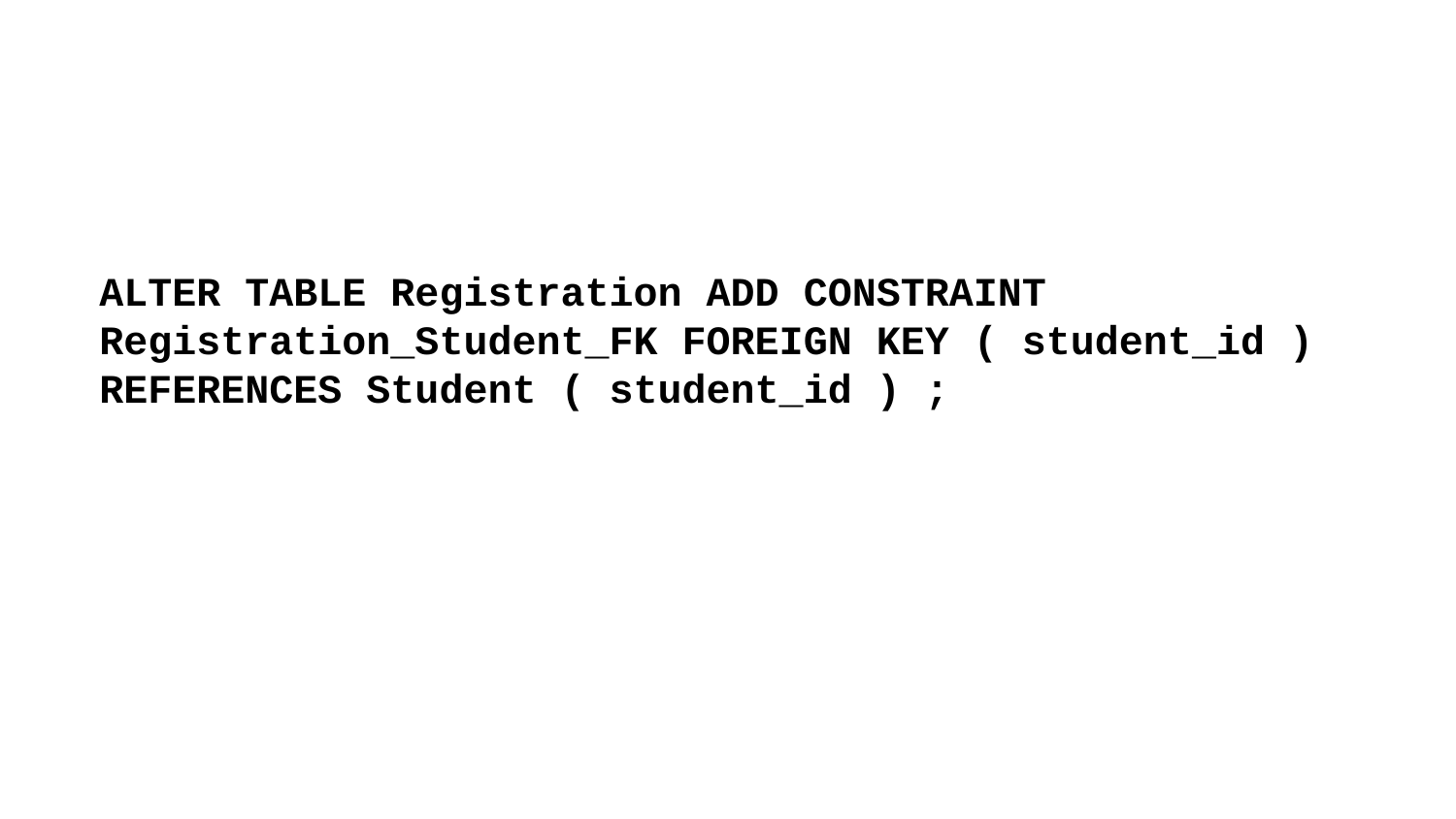

ALTER TABLE Registration ADD CONSTRAINT Registration_Student_FK FOREIGN KEY ( student_id ) REFERENCES Student ( student_id ) ;